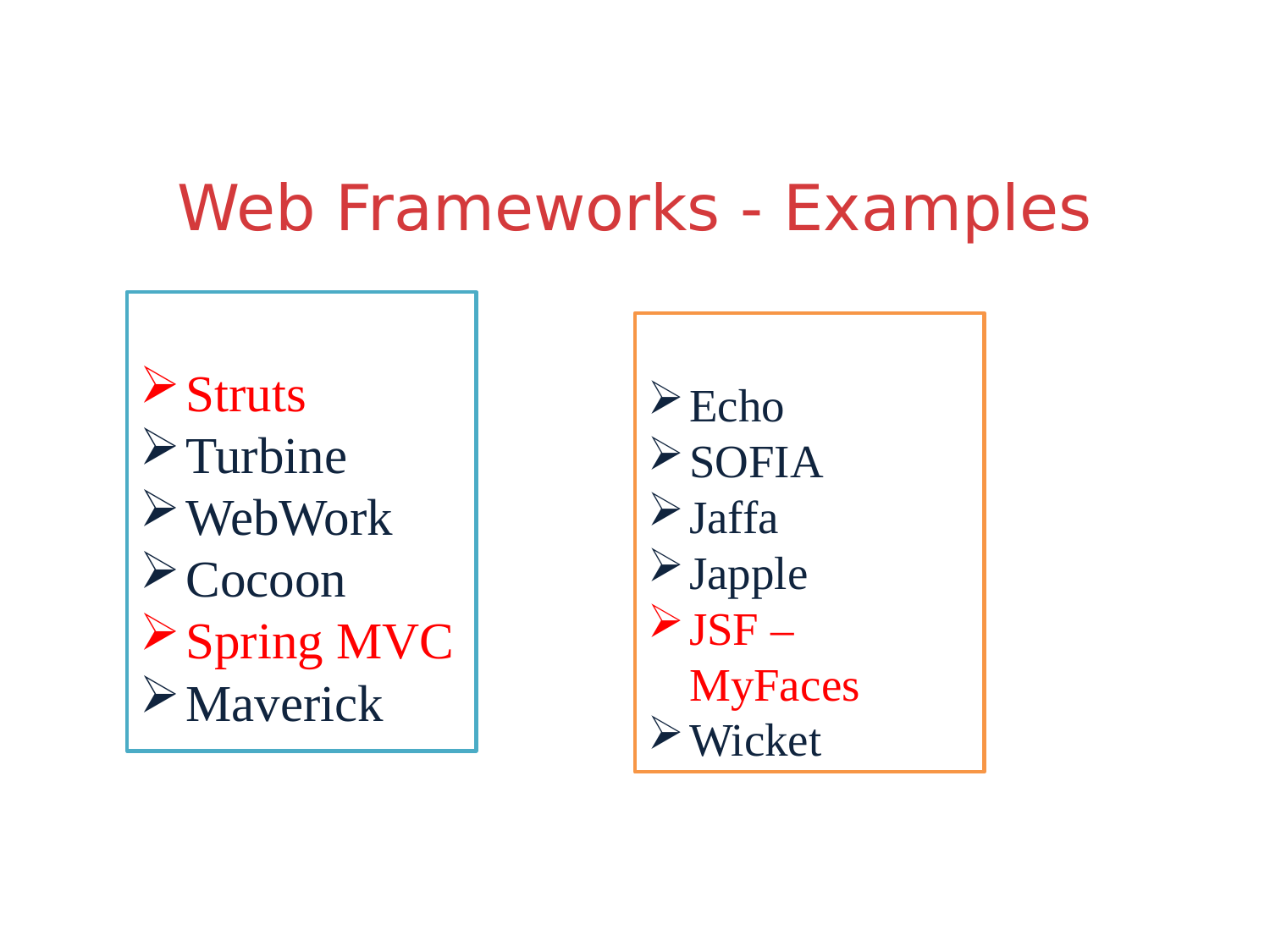

# Web Frameworks - Examples

Struts
Turbine
WebWork
Cocoon
Spring MVC
Maverick

Echo
SOFIA
Jaffa
Japple
JSF – MyFaces
Wicket